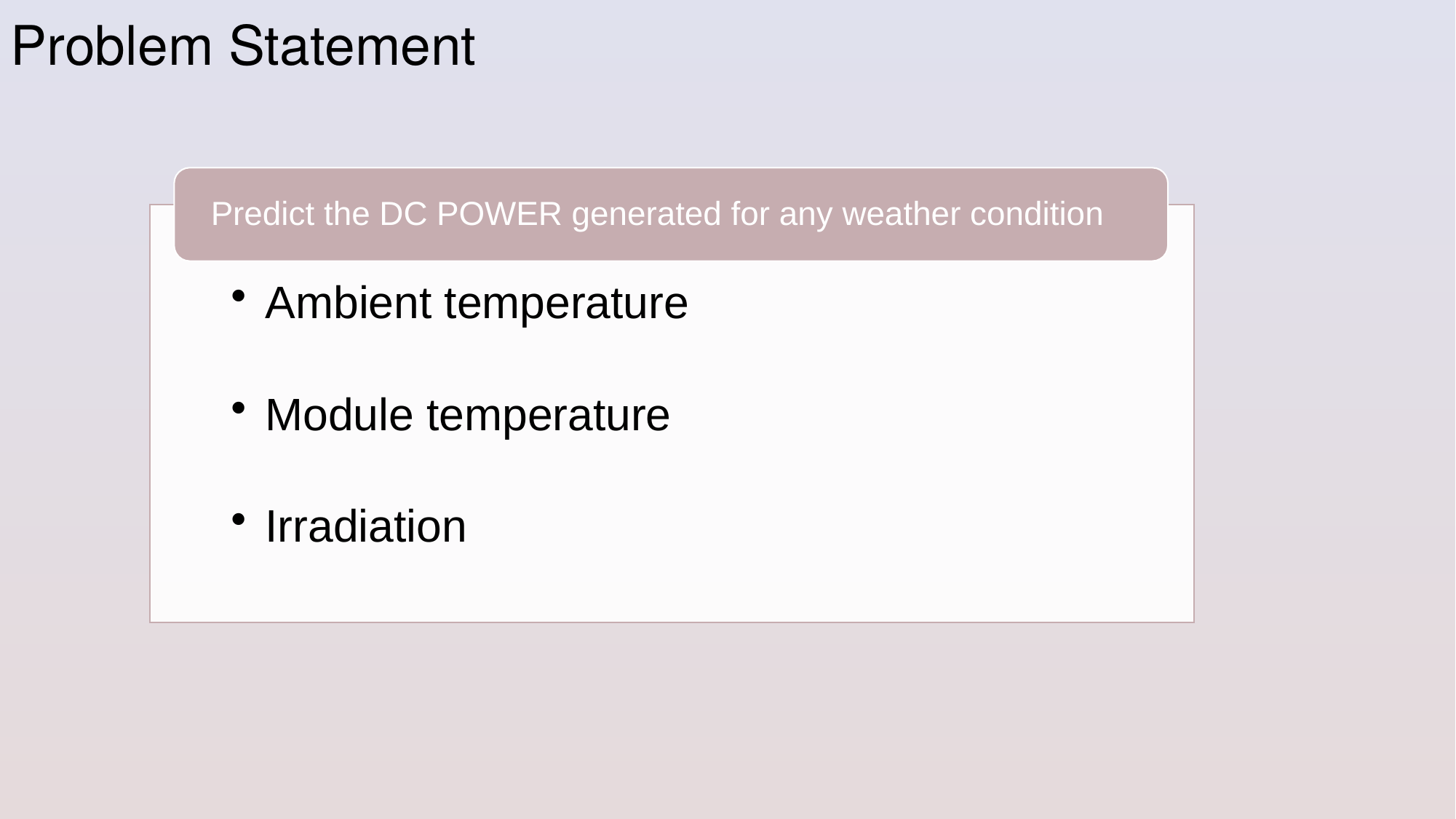

Problem Statement
Ambient temperature

Module temperature

Irradiation
Predict the DC POWER generated for any weather condition